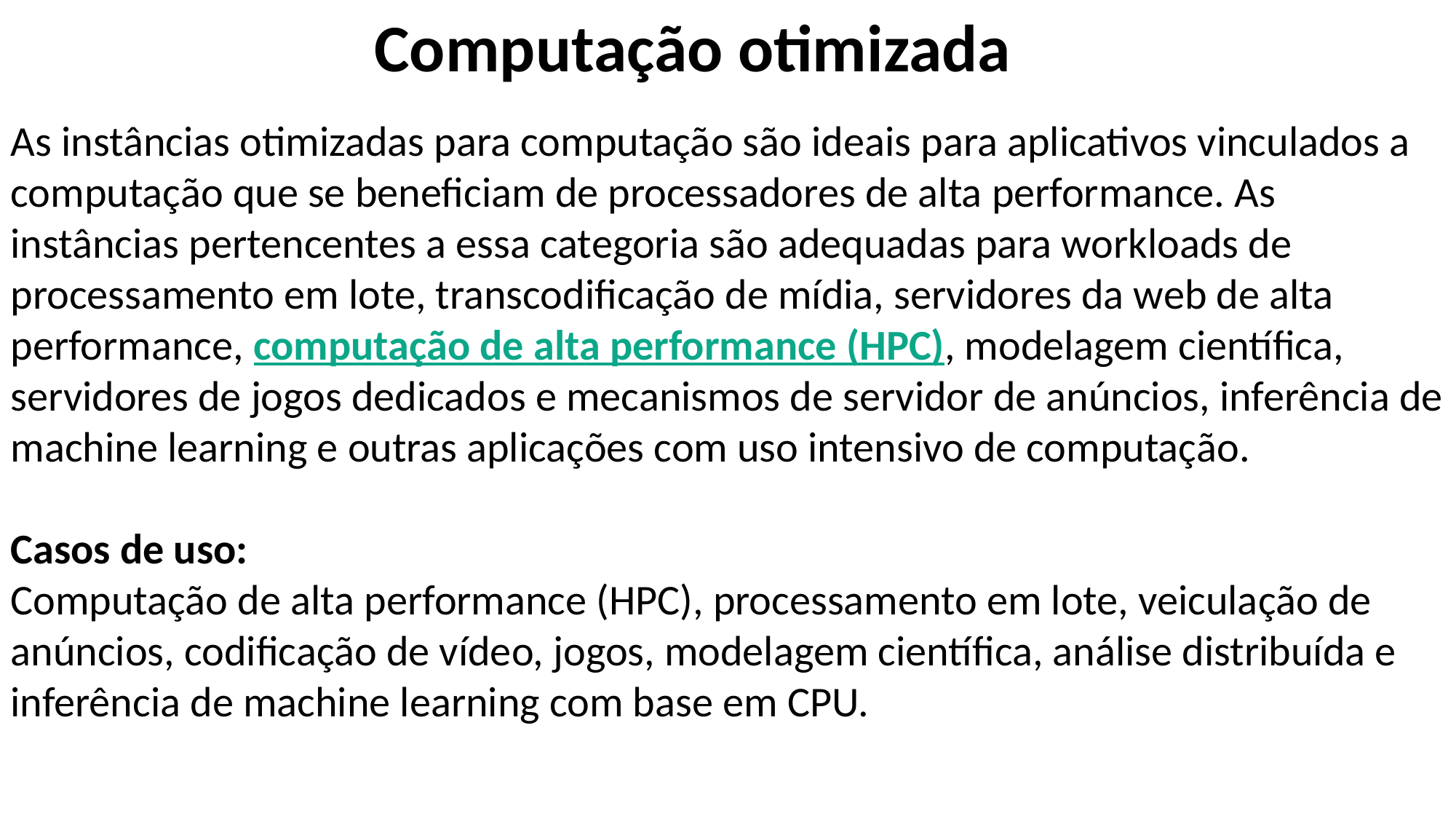

Computação otimizada
As instâncias otimizadas para computação são ideais para aplicativos vinculados a computação que se beneficiam de processadores de alta performance. As instâncias pertencentes a essa categoria são adequadas para workloads de processamento em lote, transcodificação de mídia, servidores da web de alta performance, computação de alta performance (HPC), modelagem científica, servidores de jogos dedicados e mecanismos de servidor de anúncios, inferência de machine learning e outras aplicações com uso intensivo de computação.

Casos de uso:
Computação de alta performance (HPC), processamento em lote, veiculação de anúncios, codificação de vídeo, jogos, modelagem científica, análise distribuída e inferência de machine learning com base em CPU.